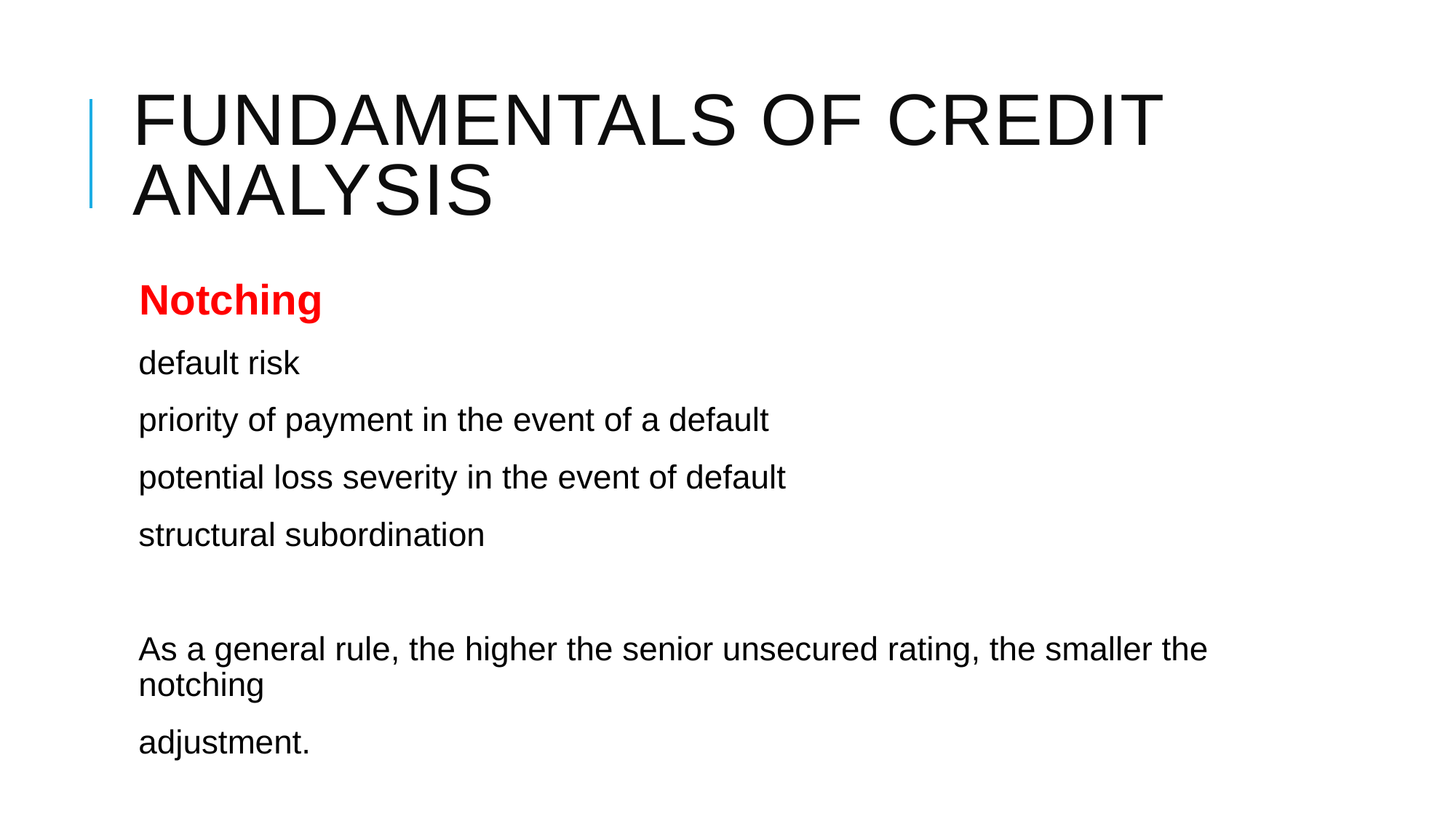

# Fundamentals of credit analysis
Notching
default risk
priority of payment in the event of a default
potential loss severity in the event of default
structural subordination

As a general rule, the higher the senior unsecured rating, the smaller the notching
adjustment.